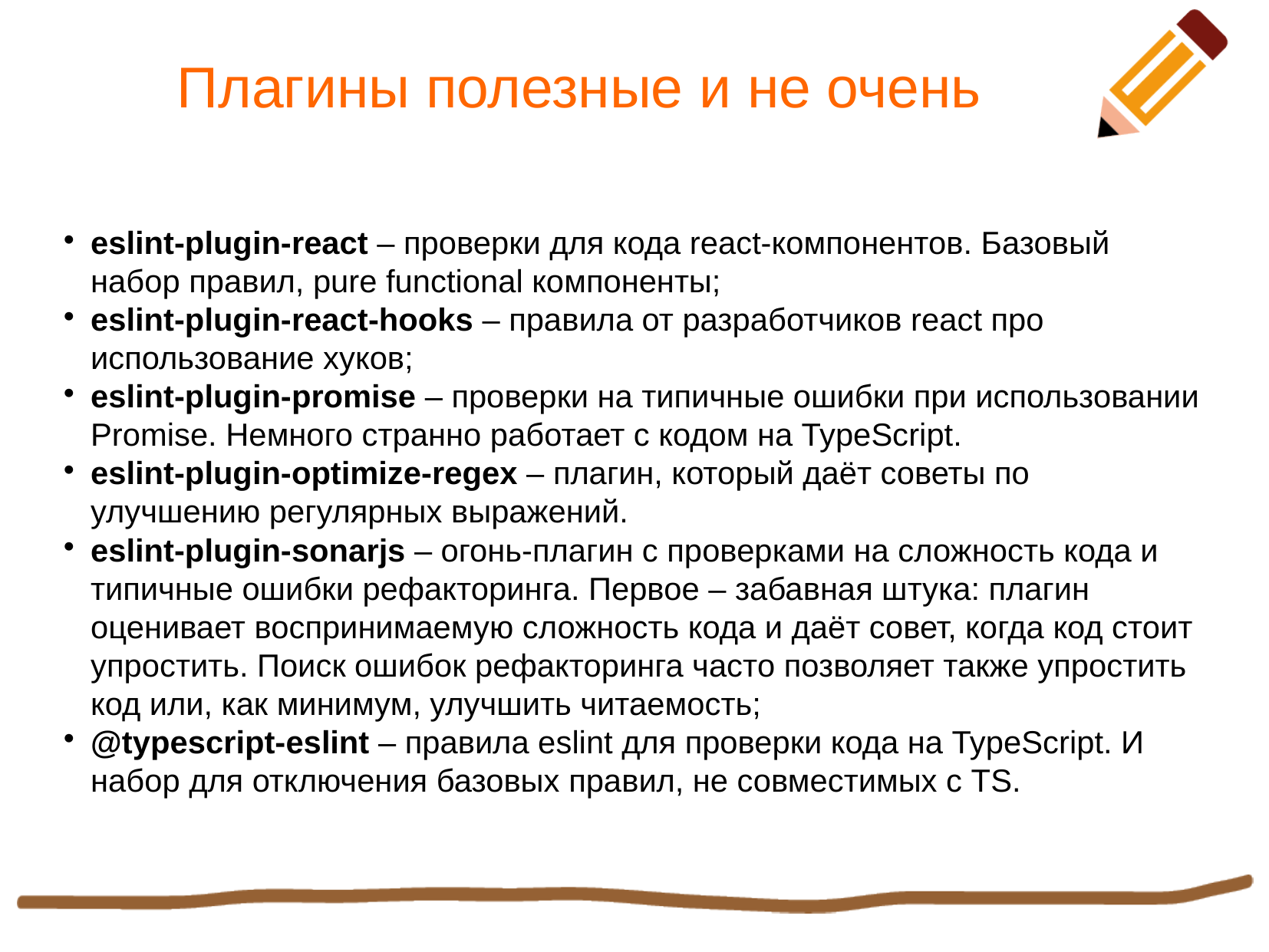

Плагины полезные и не очень
eslint-plugin-react – проверки для кода react-компонентов. Базовый набор правил, pure functional компоненты;
eslint-plugin-react-hooks – правила от разработчиков react про использование хуков;
eslint-plugin-promise – проверки на типичные ошибки при использовании Promise. Немного странно работает с кодом на TypeScript.
eslint-plugin-optimize-regex – плагин, который даёт советы по улучшению регулярных выражений.
eslint-plugin-sonarjs – огонь-плагин с проверками на сложность кода и типичные ошибки рефакторинга. Первое – забавная штука: плагин оценивает воспринимаемую сложность кода и даёт совет, когда код стоит упростить. Поиск ошибок рефакторинга часто позволяет также упростить код или, как минимум, улучшить читаемость;
@typescript-eslint – правила eslint для проверки кода на TypeScript. И набор для отключения базовых правил, не совместимых с TS.